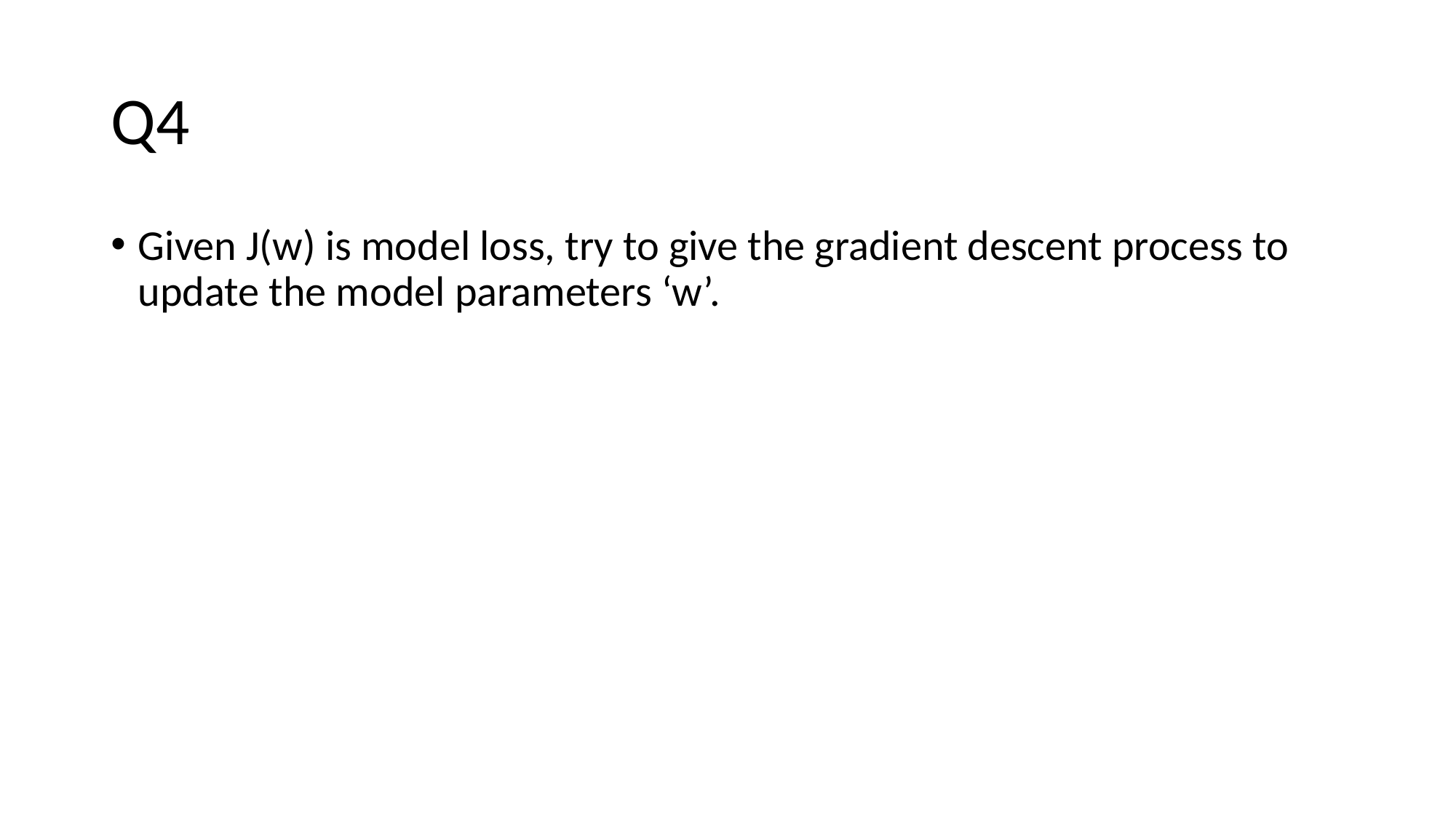

# Q4
Given J(w) is model loss, try to give the gradient descent process to update the model parameters ‘w’.